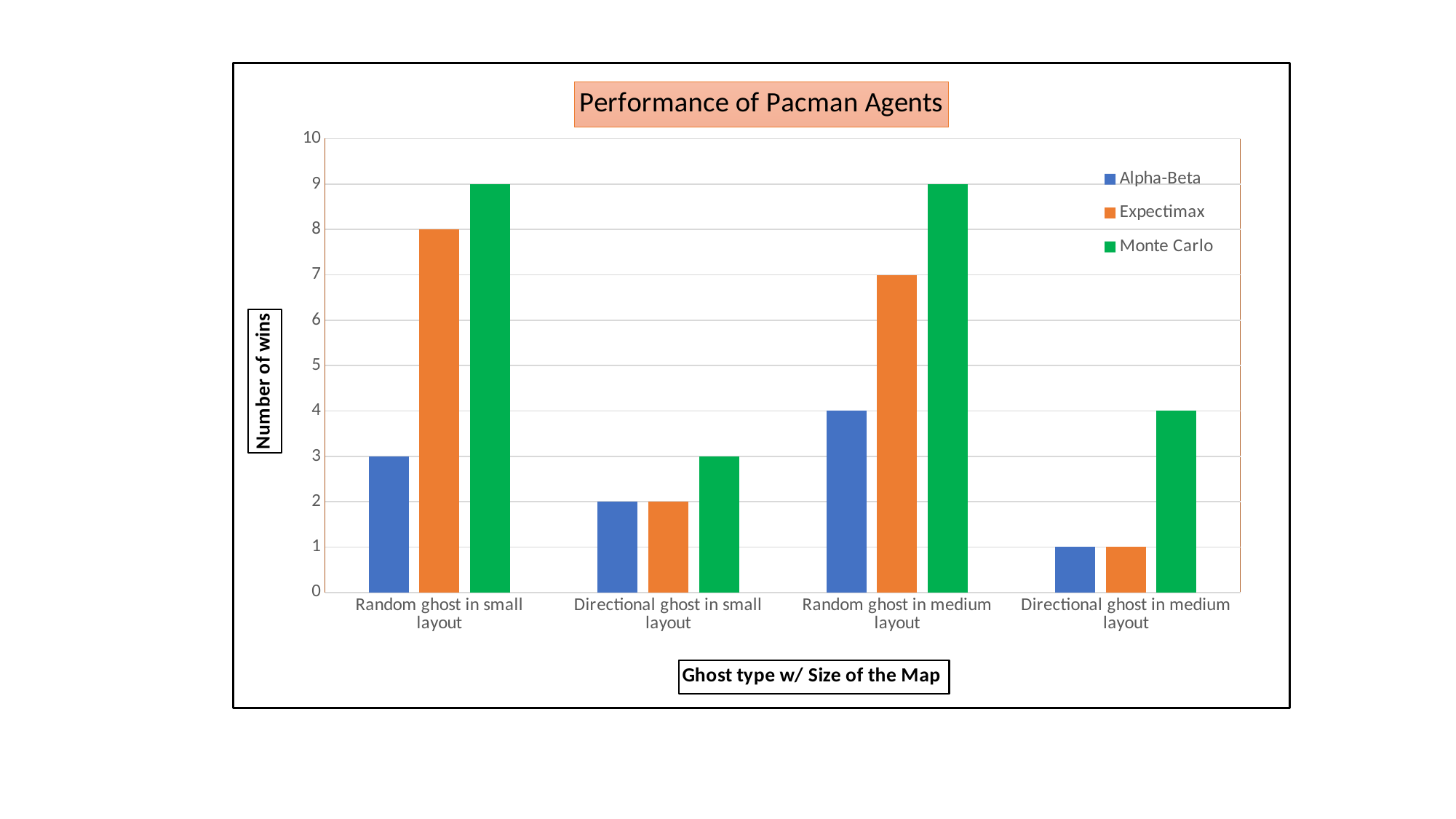

### Chart: Performance of Pacman Agents

| Category | Alpha-Beta | Expectimax | Monte Carlo |
|---|---|---|---|
| Random ghost in small layout | 3.0 | 8.0 | 9.0 |
| Directional ghost in small layout | 2.0 | 2.0 | 3.0 |
| Random ghost in medium layout | 4.0 | 7.0 | 9.0 |
| Directional ghost in medium layout | 1.0 | 1.0 | 4.0 |